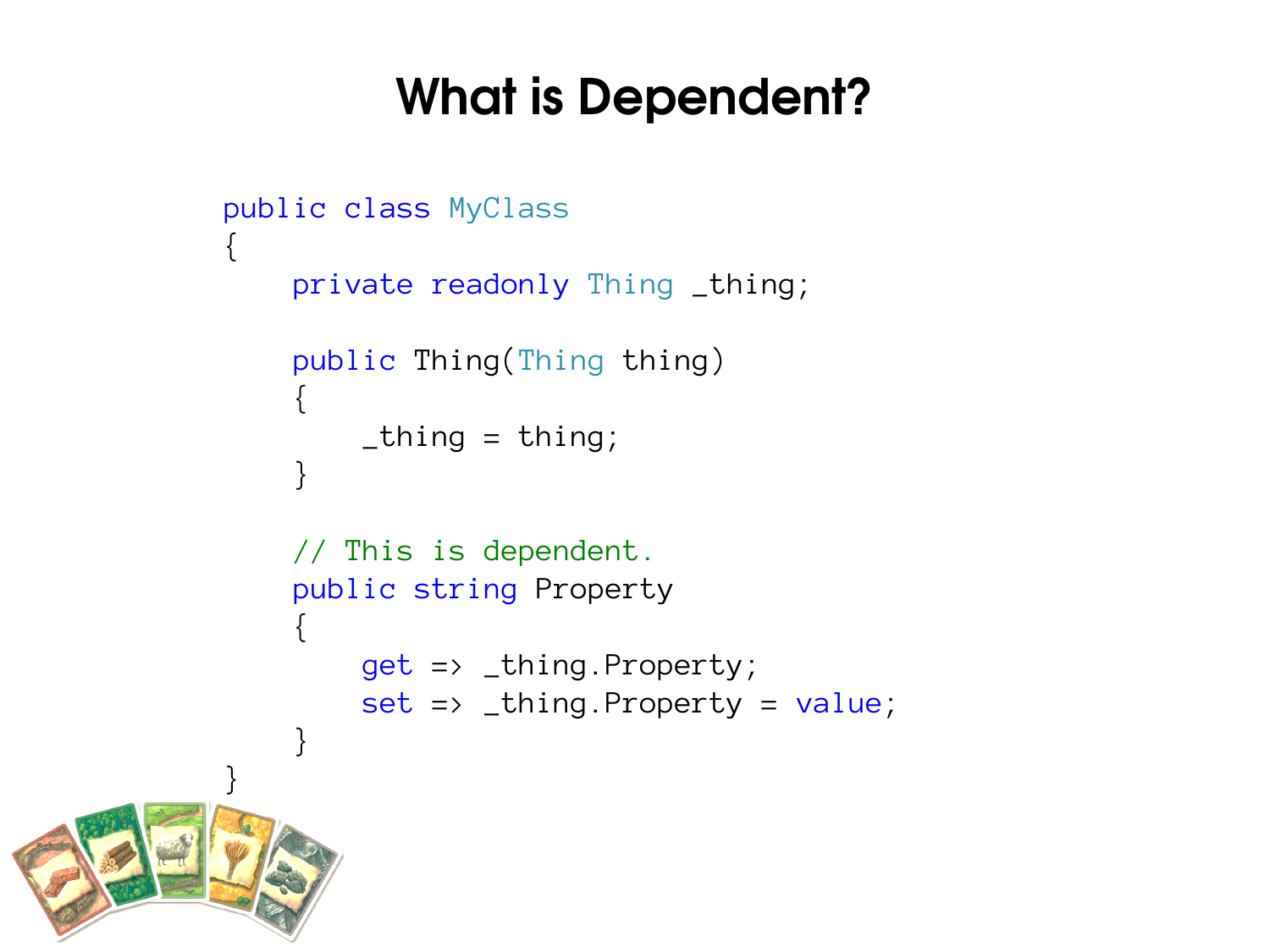

# What is Dependent?
public class MyClass
{
    private readonly Thing _thing;

    public Thing(Thing thing)
    {
        _thing = thing;
    }

    // This is dependent.
    public string Property
    {
        get => _thing.Property;
        set => _thing.Property = value;
    }
}